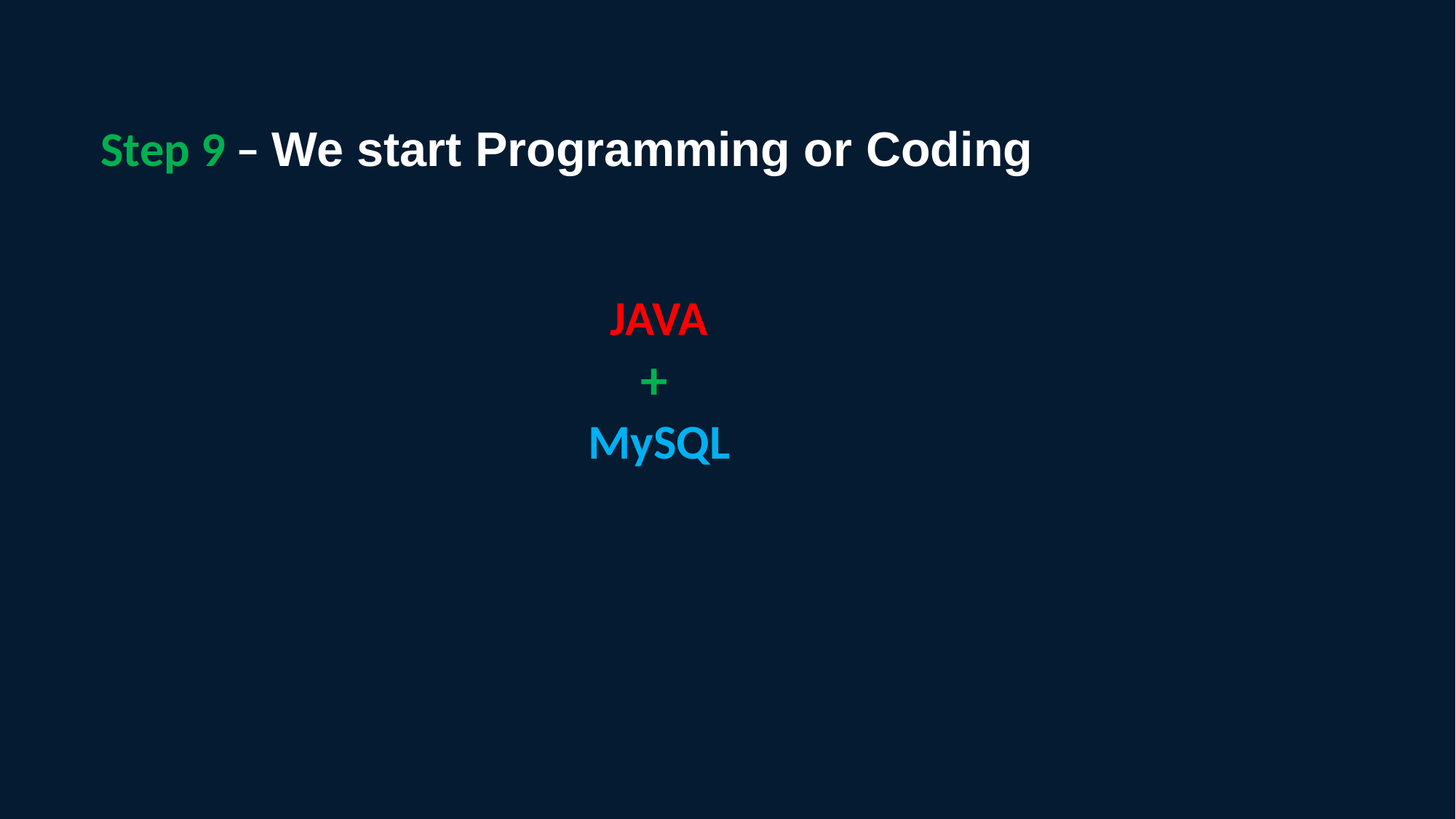

Step 9 – We start Programming or Coding

                                      JAVA
                                    +
                                    MySQL